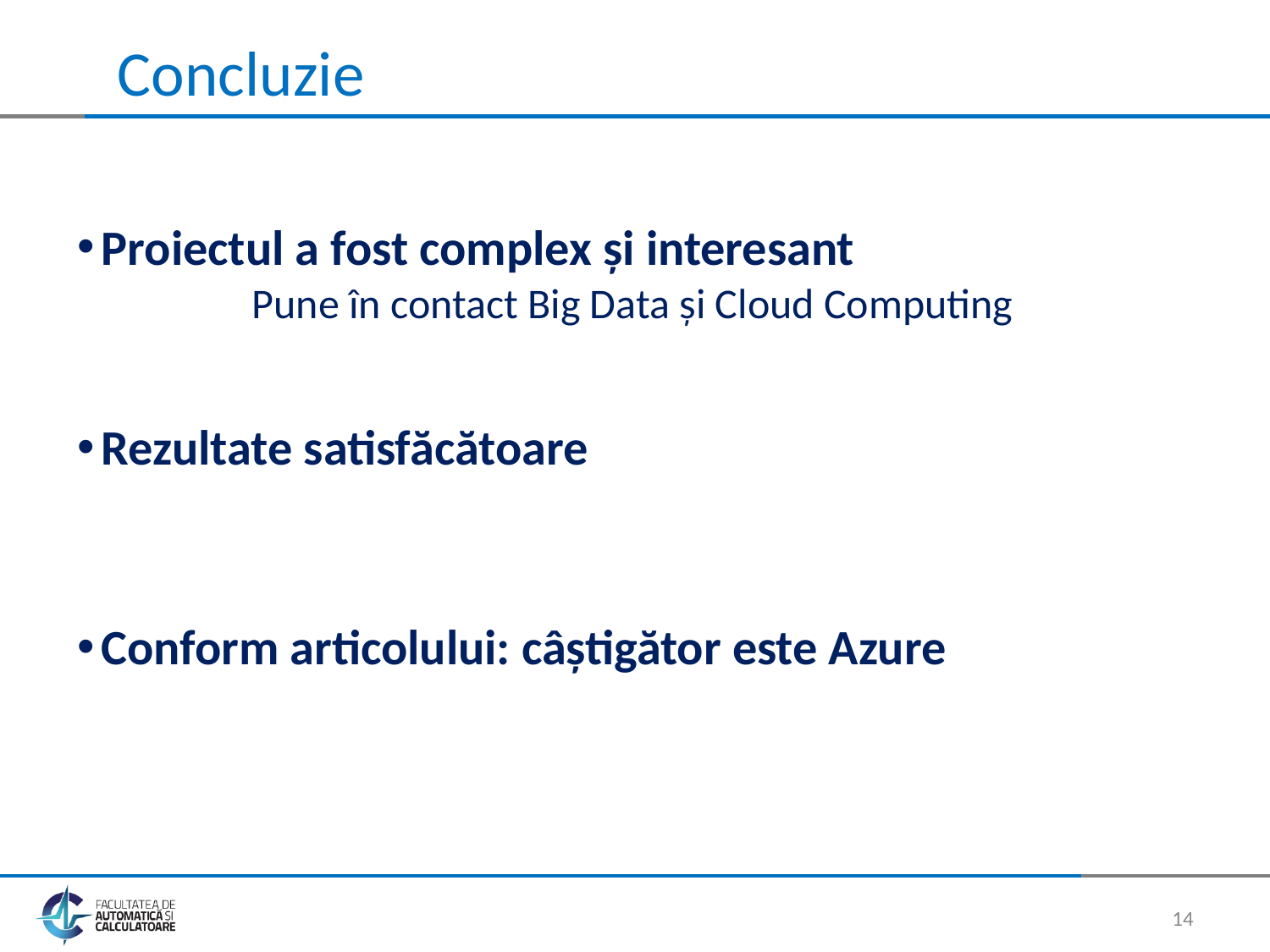

# Concluzie
Proiectul a fost complex și interesant
	Pune în contact Big Data și Cloud Computing

Rezultate satisfăcătoare

Conform articolului: câștigător este Azure